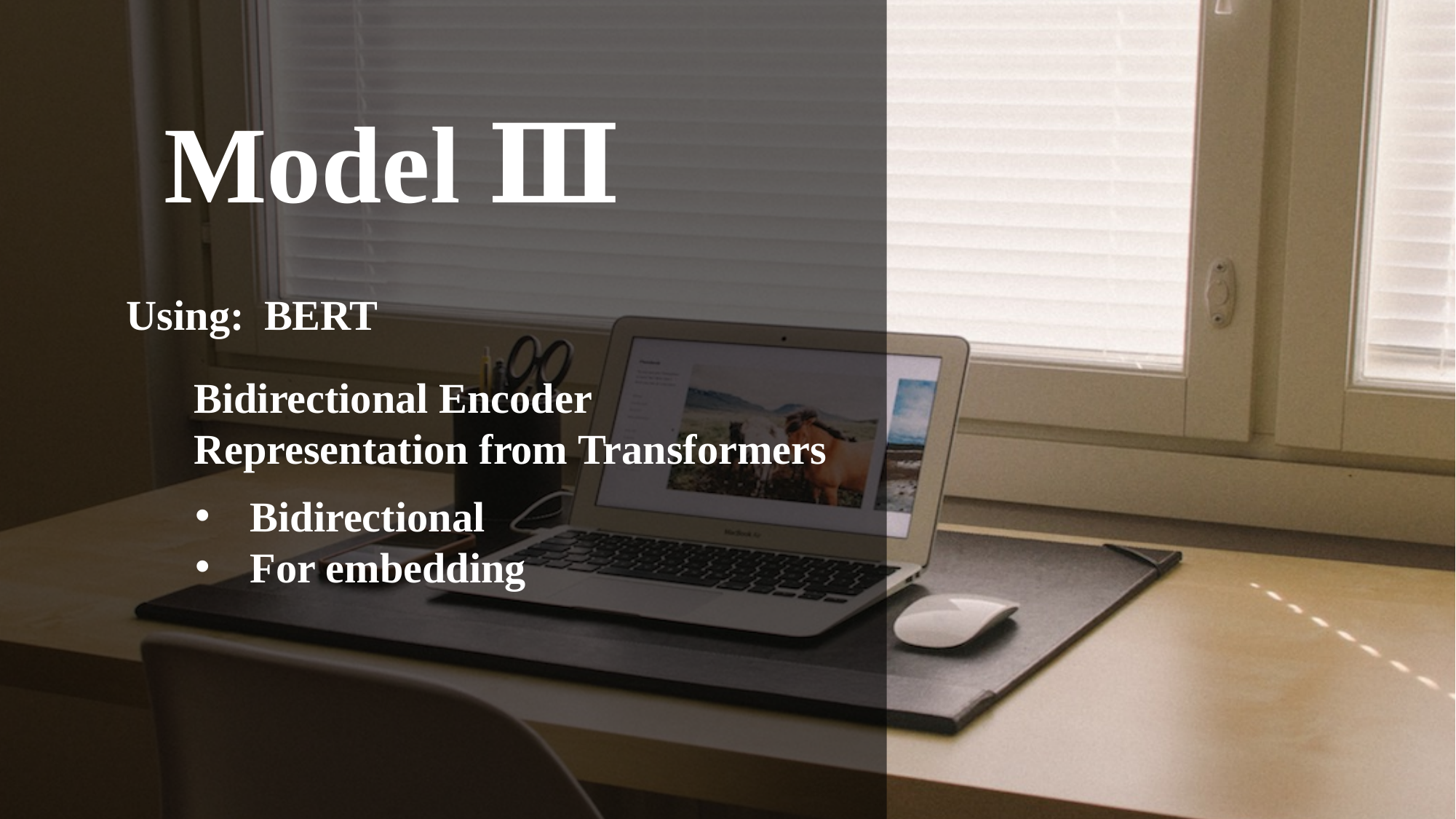

Model Ⅲ
Using:
BERT
Bidirectional Encoder Representation from Transformers
Bidirectional
For embedding